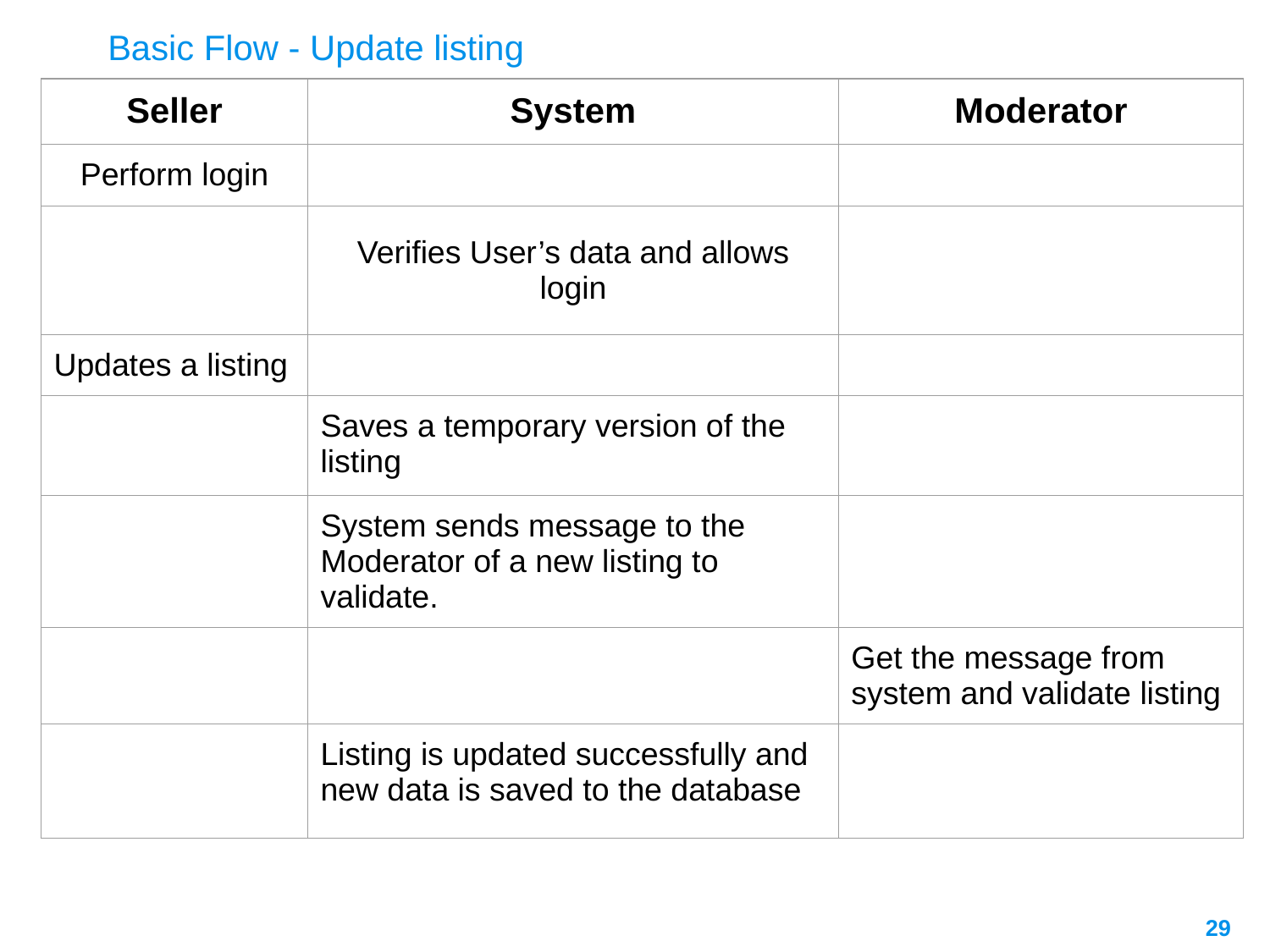

Basic Flow - Update listing
| Seller | System | Moderator |
| --- | --- | --- |
| Perform login |  |  |
|  | Verifies User’s data and allows login |  |
| Updates a listing |  |  |
|  | Saves a temporary version of the listing |  |
|  | System sends message to the Moderator of a new listing to validate. |  |
|  |  | Get the message from system and validate listing |
|  | Listing is updated successfully and new data is saved to the database |  |
29